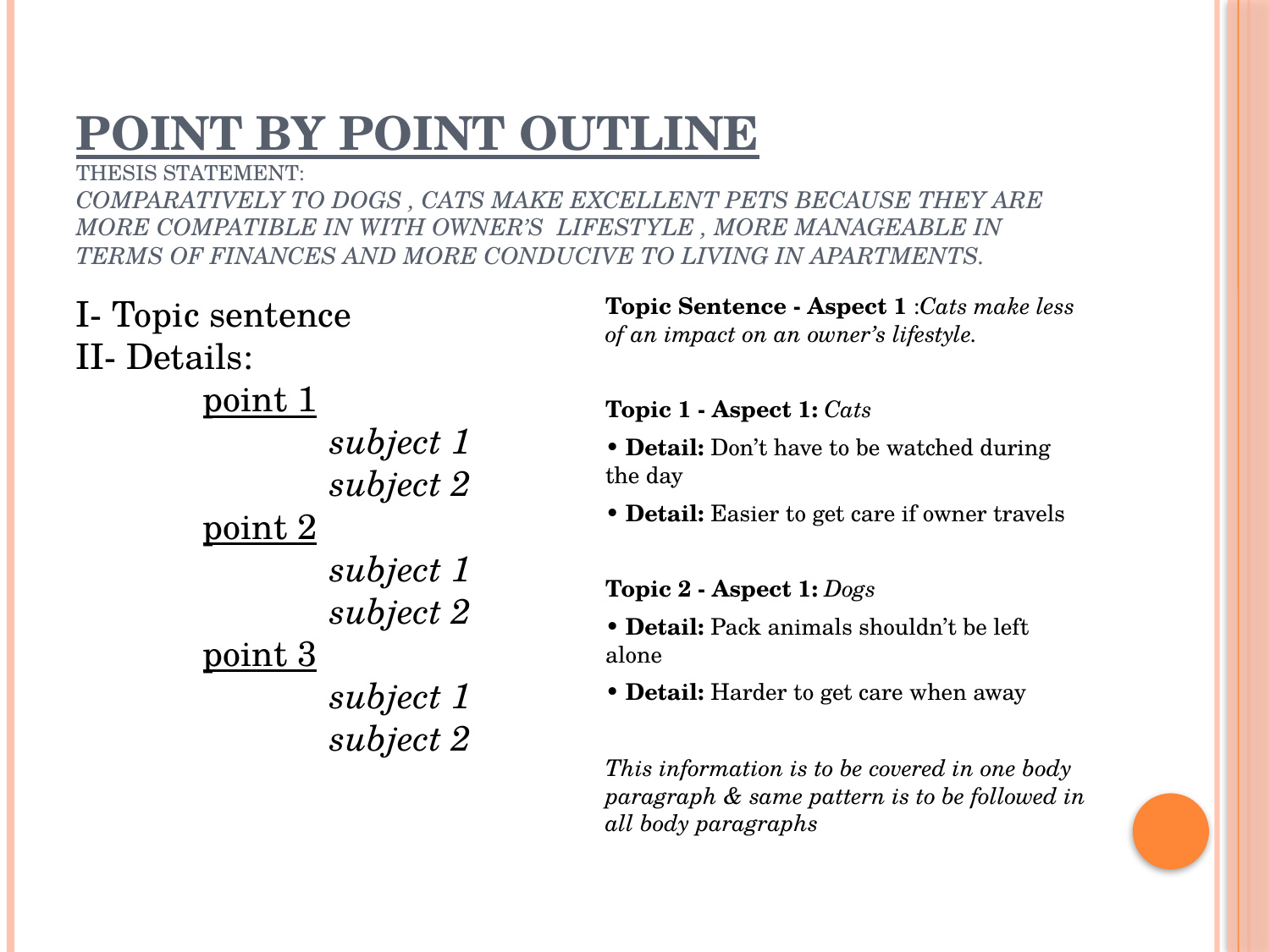

# Point by Point Outline Thesis Statement: Comparatively to dogs , cats make excellent pets because they are more compatible in with owner’s  lifestyle , more manageable in terms of finances and more conducive to living in apartments.
I- Topic sentence
II- Details:
	point 1
		subject 1
		subject 2
	point 2
		subject 1
		subject 2
	point 3
		subject 1
		subject 2
Topic Sentence - Aspect 1 :Cats make less of an impact on an owner’s lifestyle.

Topic 1 - Aspect 1: Cats
• Detail: Don’t have to be watched during the day
• Detail: Easier to get care if owner travels

Topic 2 - Aspect 1: Dogs
• Detail: Pack animals shouldn’t be left alone
• Detail: Harder to get care when away

This information is to be covered in one body paragraph & same pattern is to be followed in all body paragraphs